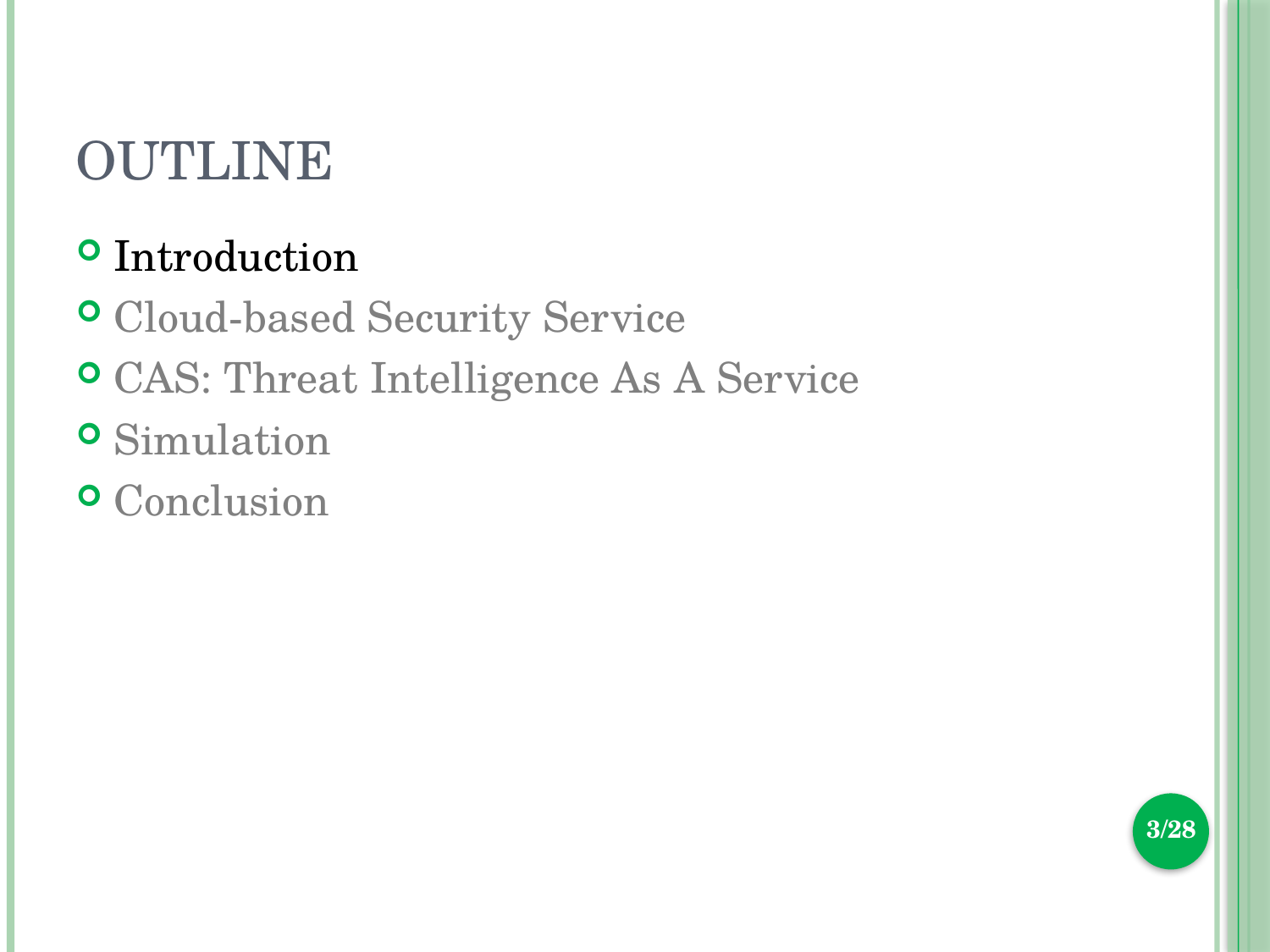

# Outline
Introduction
Cloud-based Security Service
CAS: Threat Intelligence As A Service
Simulation
Conclusion

3/28